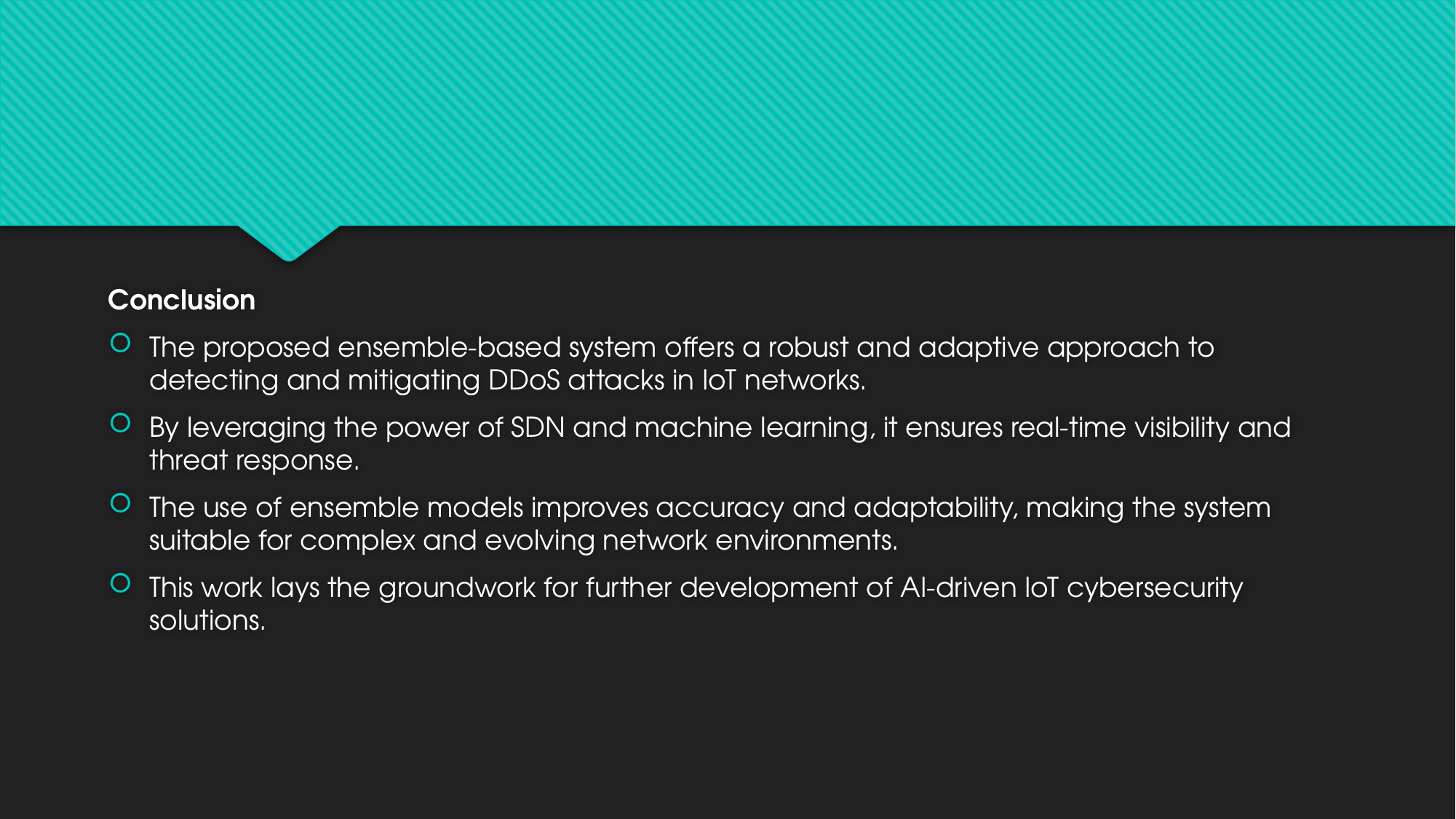

# Conclusion
The proposed ensemble-based system offers a robust and adaptive approach to detecting and mitigating DDoS attacks in IoT networks.
By leveraging the power of SDN and machine learning, it ensures real-time visibility and threat response.
The use of ensemble models improves accuracy and adaptability, making the system suitable for complex and evolving network environments.
This work lays the groundwork for further development of AI-driven IoT cybersecurity solutions.